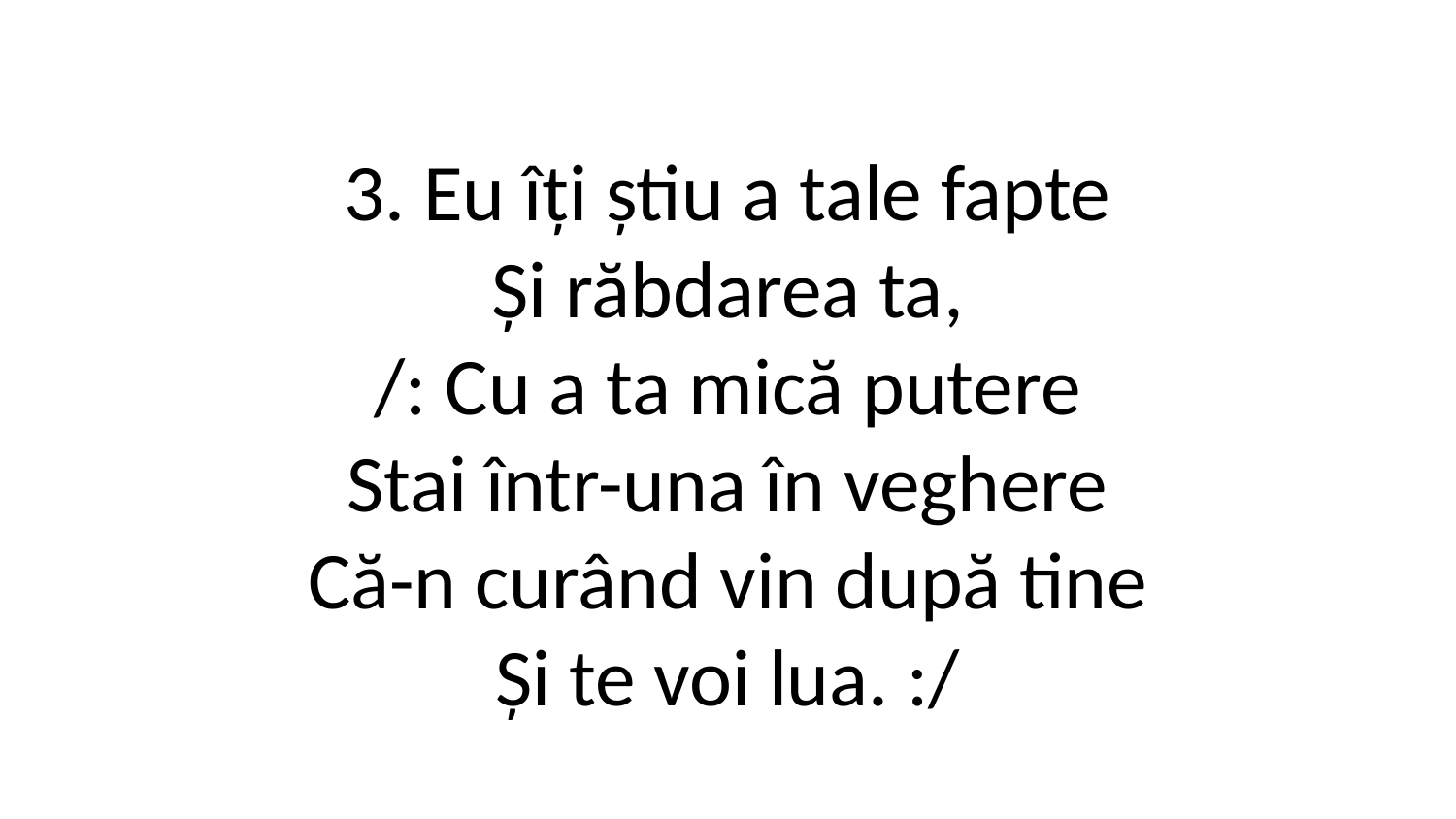

3. Eu îți știu a tale fapte
Și răbdarea ta,
/: Cu a ta mică putere
Stai într-una în veghere
Că-n curând vin după tine
Și te voi lua. :/